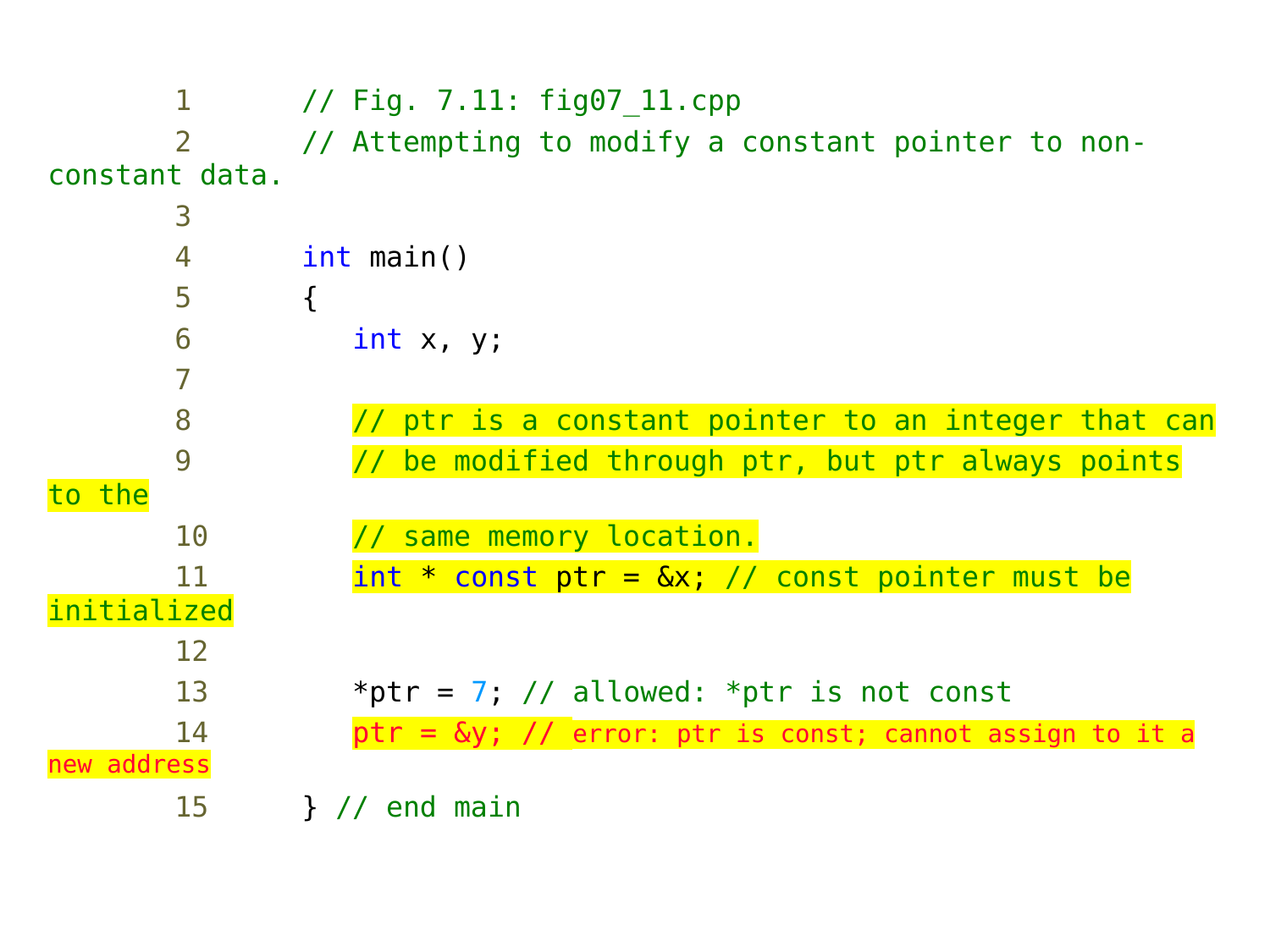

1	// Fig. 7.11: fig07_11.cpp
	2	// Attempting to modify a constant pointer to non-constant data.
	3
	4	int main()
	5	{
	6	   int x, y;
	7
	8	   // ptr is a constant pointer to an integer that can
	9	   // be modified through ptr, but ptr always points to the
	10	   // same memory location.
	11	   int * const ptr = &x; // const pointer must be initialized
	12
	13	   *ptr = 7; // allowed: *ptr is not const
	14	   ptr = &y; // error: ptr is const; cannot assign to it a new address
	15	} // end main